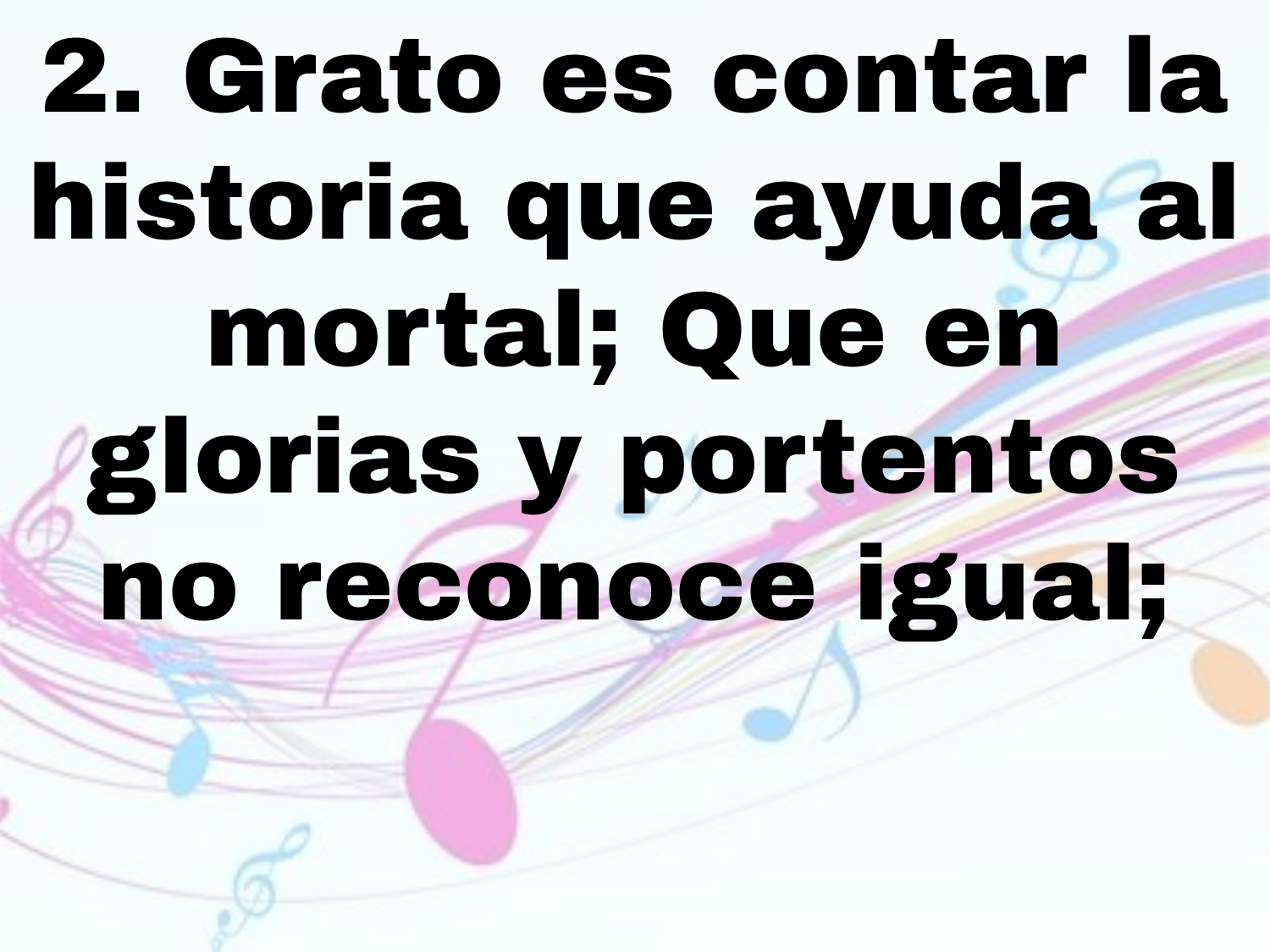

2. Grato es contar la historia que ayuda al mortal; Que en glorias y portentos no reconoce igual;